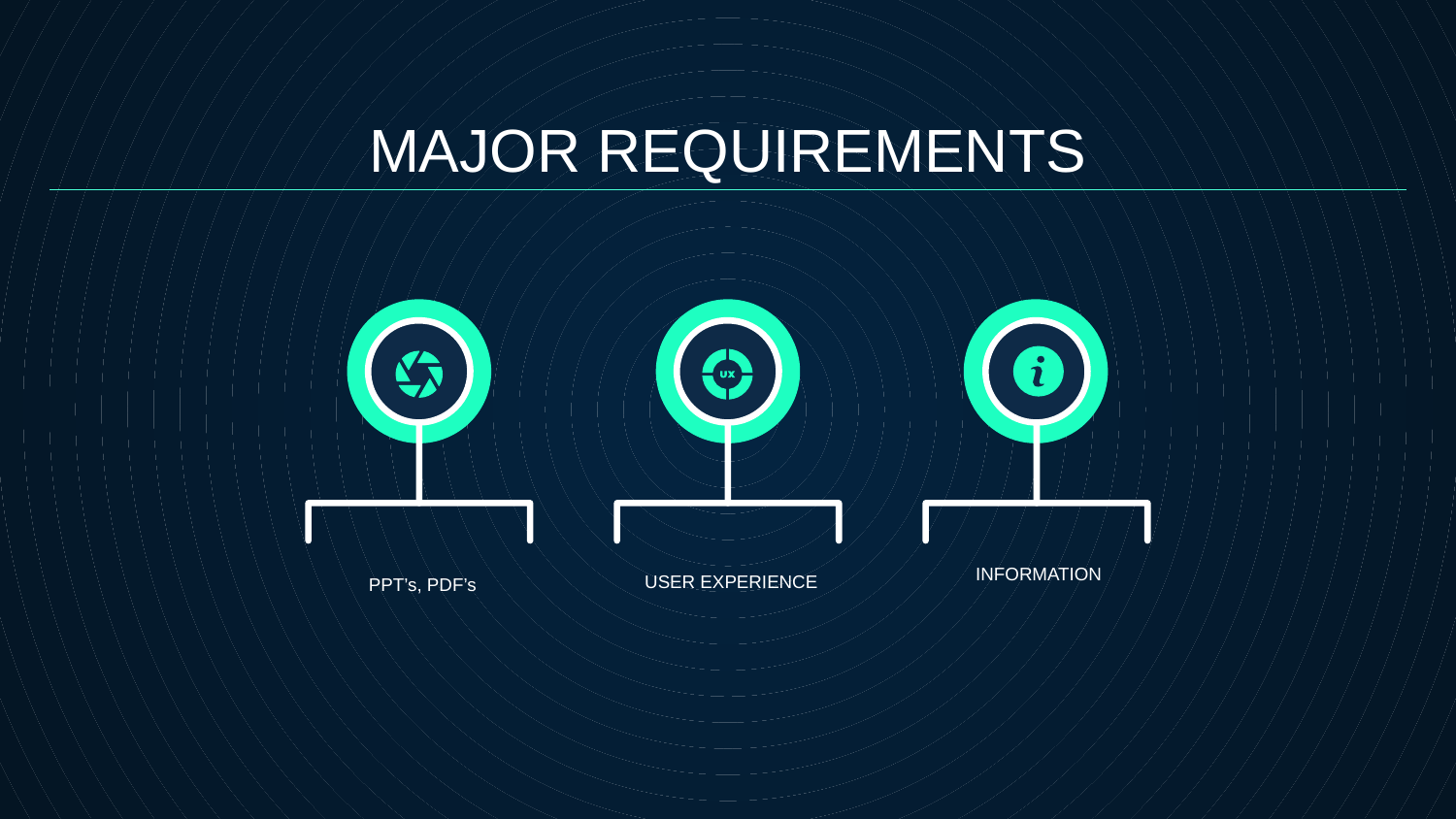

MAJOR REQUIREMENTS

INFORMATION
# USER EXPERIENCE

PPT’s, PDF’s